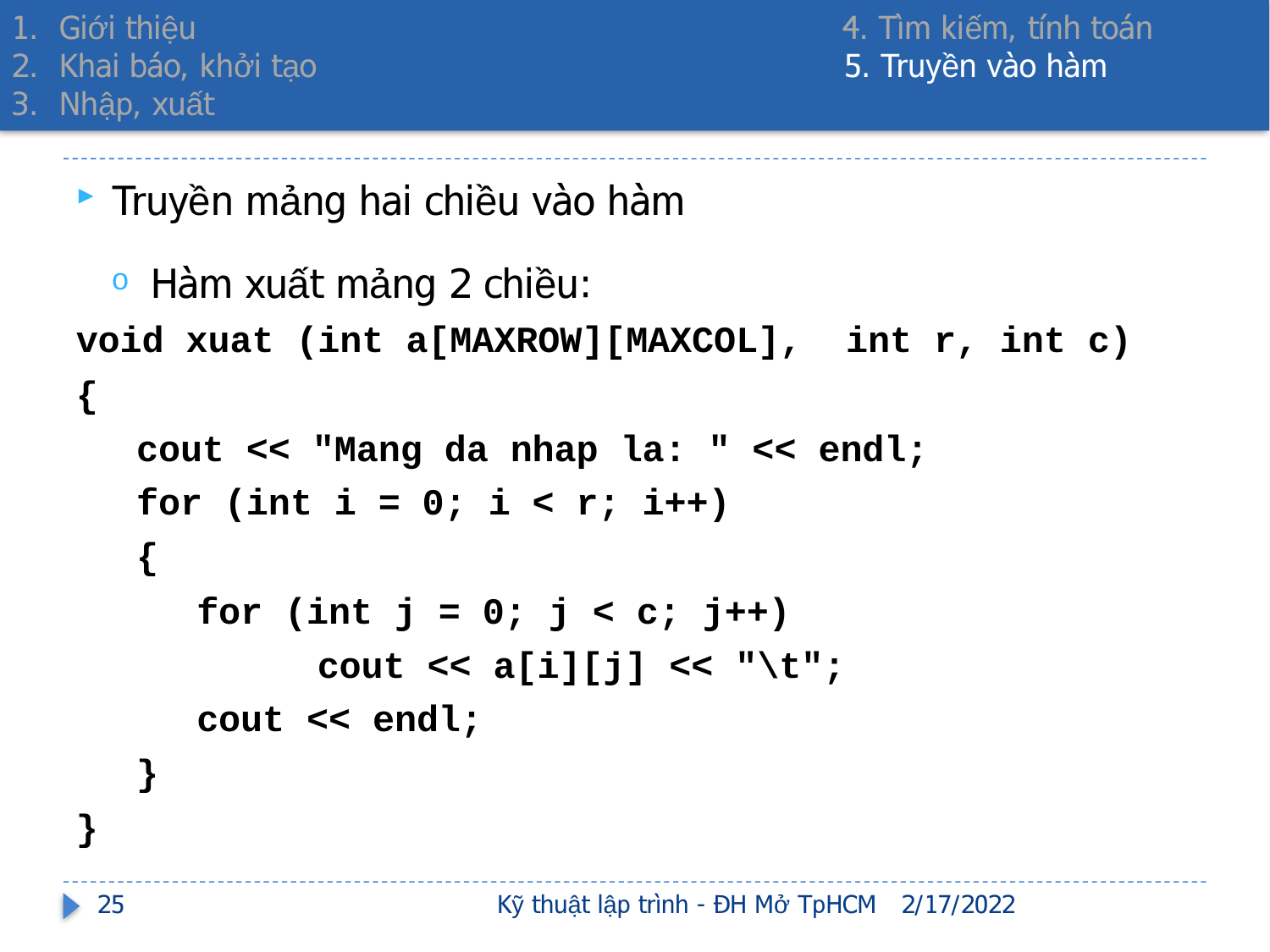

Giới thiệu                                                                 4. Tìm kiếm, tính toán
Khai báo, khởi tạo                                                     5. Truyền vào hàm
Nhập, xuất
Truyền mảng hai chiều vào hàm
Hàm xuất mảng 2 chiều:
void xuat (int a[MAXROW][MAXCOL],  int r, int c)
{
cout << "Mang da nhap la: " << endl;
for (int i = 0; i < r; i++)
{
for (int j = 0; j < c; j++)
	cout << a[i][j] << "\t";
cout << endl;
}
}

25
Kỹ thuật lập trình - ĐH Mở TpHCM
2/17/2022